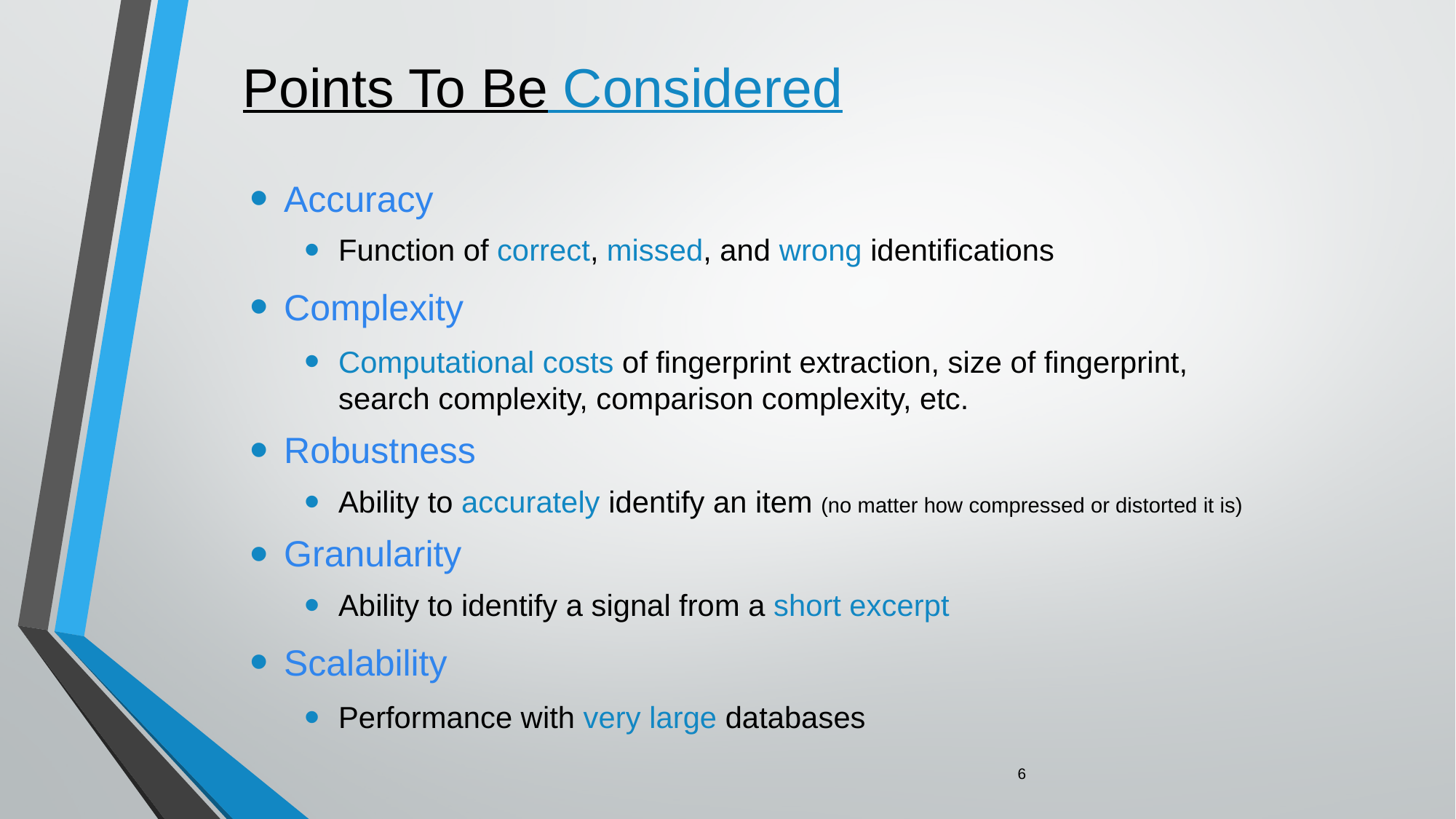

# Points To Be Considered
Accuracy
Function of correct, missed, and wrong identifications
Complexity
Computational costs of fingerprint extraction, size of fingerprint, search complexity, comparison complexity, etc.
Robustness
Ability to accurately identify an item (no matter how compressed or distorted it is)
Granularity
Ability to identify a signal from a short excerpt
Scalability
Performance with very large databases
6